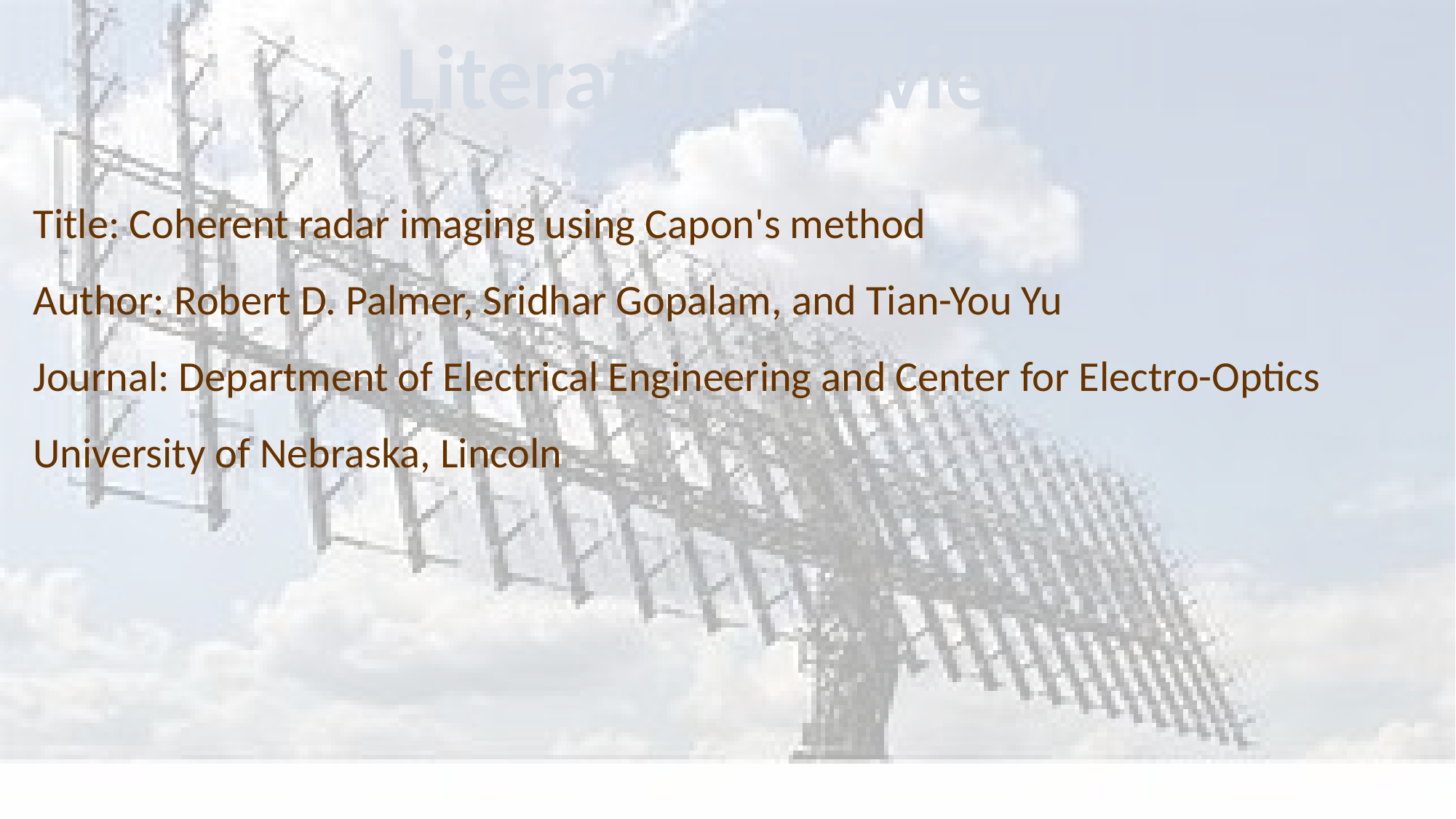

Literature Review
Title: Coherent radar imaging using Capon's method
Author: Robert D. Palmer, Sridhar Gopalam, and Tian-You Yu
Journal: Department of Electrical Engineering and Center for Electro-Optics University of Nebraska, Lincoln